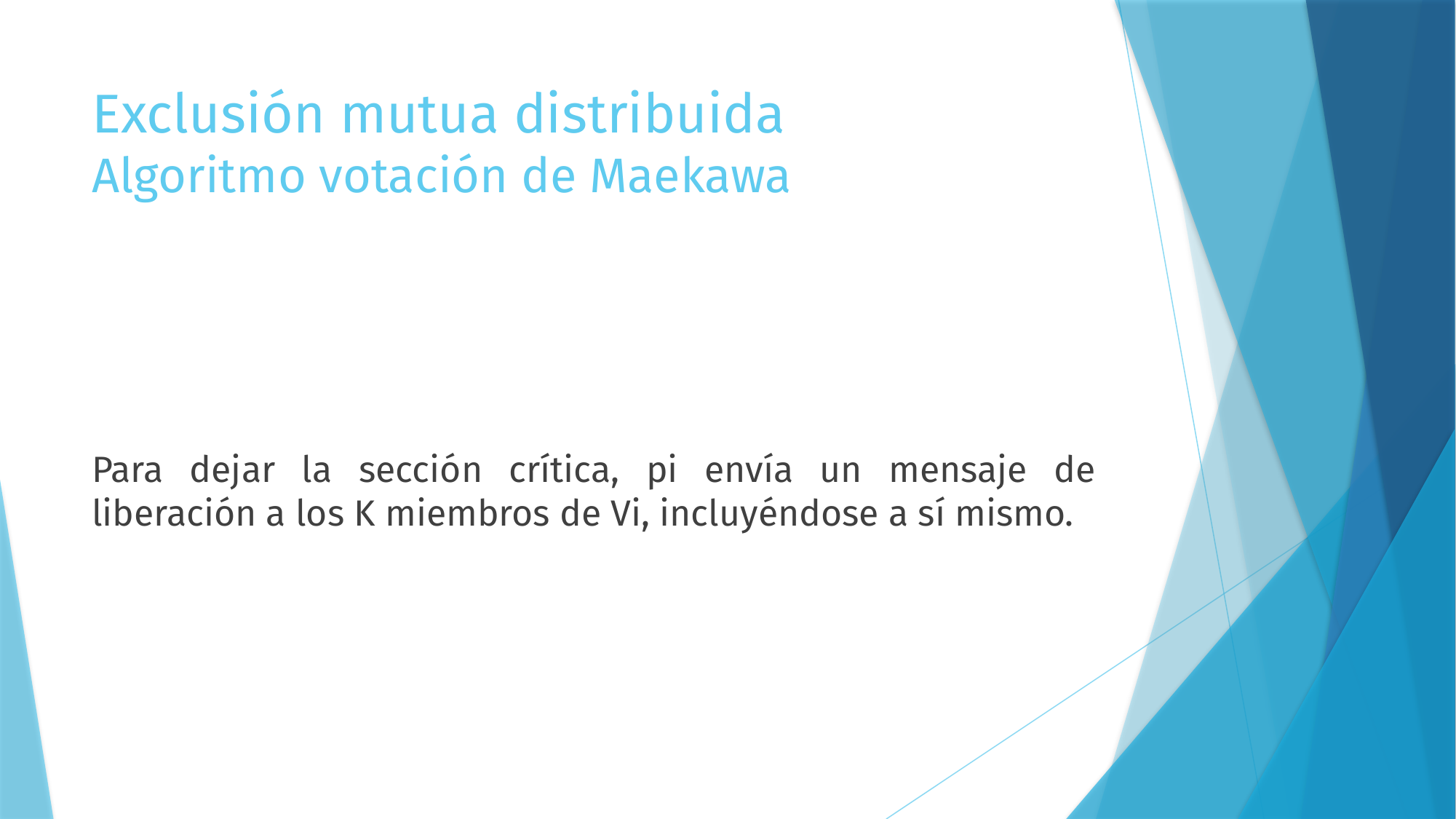

# Exclusión mutua distribuida Algoritmo votación de Maekawa
Para dejar la sección crítica, pi envía un mensaje de liberación a los K miembros de Vi, incluyéndose a sí mismo.